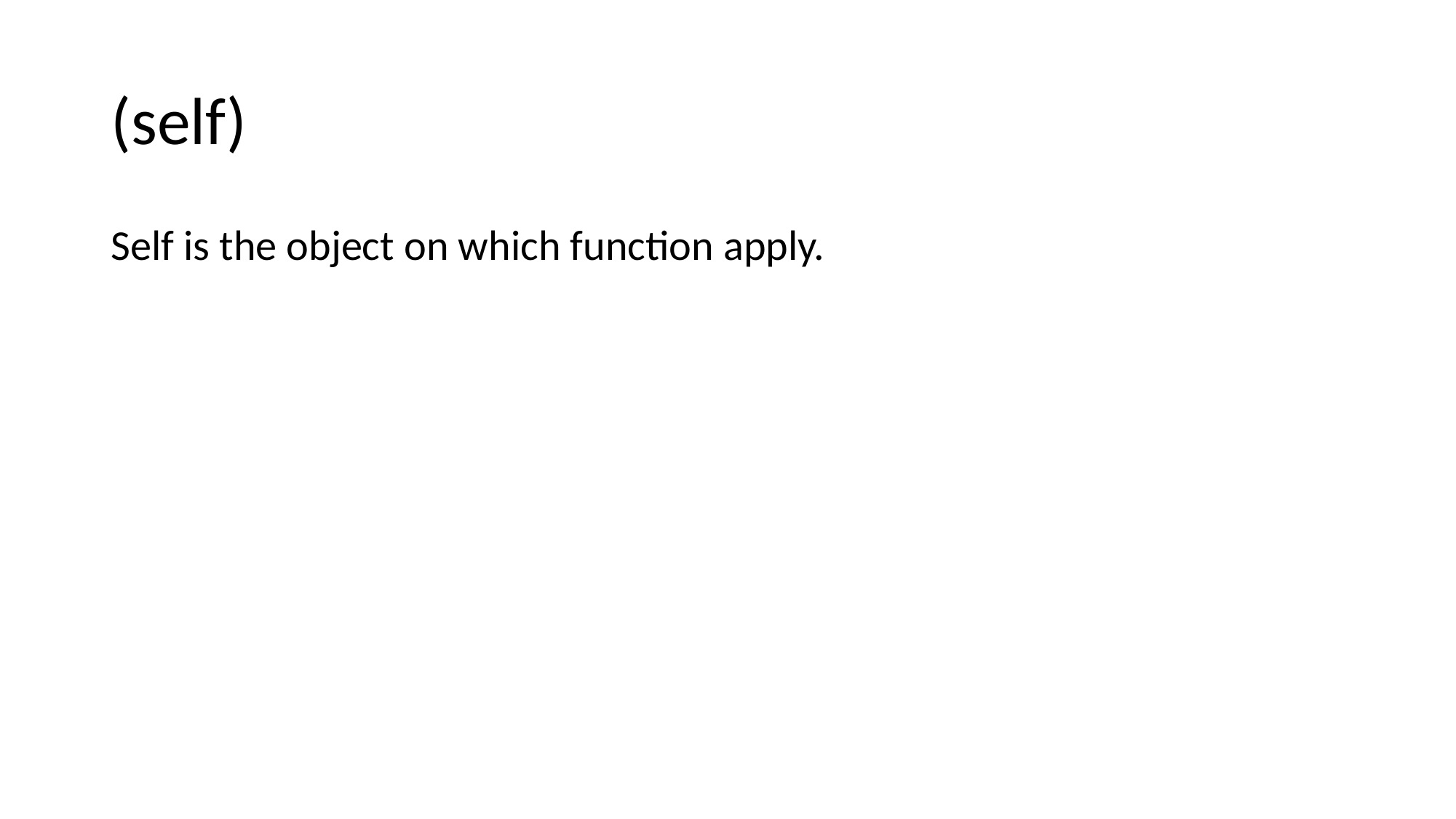

# (self)
Self is the object on which function apply.